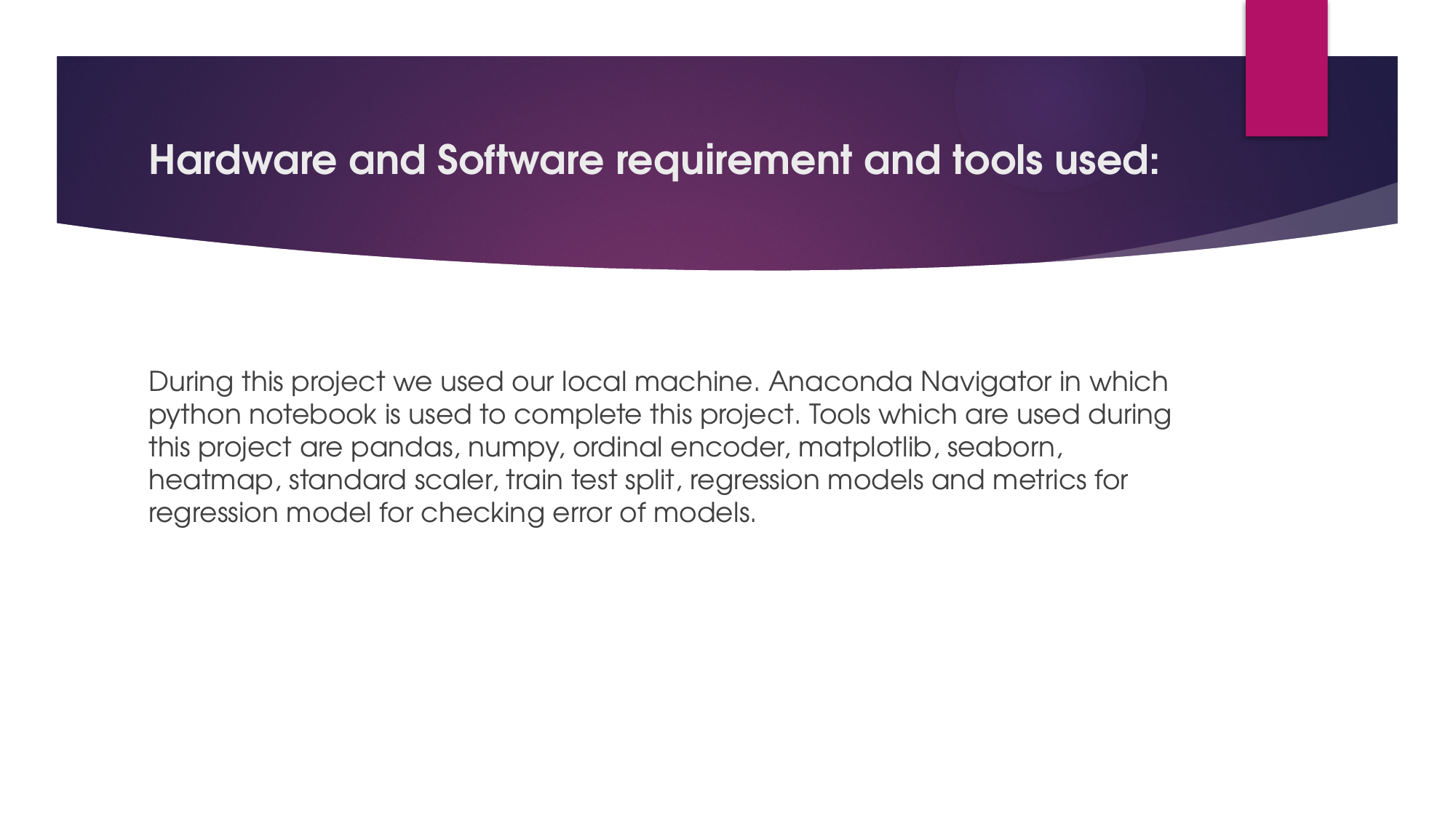

# Hardware and Software requirement and tools used:

During this project we used our local machine. Anaconda Navigator in which python notebook is used to complete this project. Tools which are used during this project are pandas, numpy, ordinal encoder, matplotlib, seaborn, heatmap, standard scaler, train test split, regression models and metrics for regression model for checking error of models.